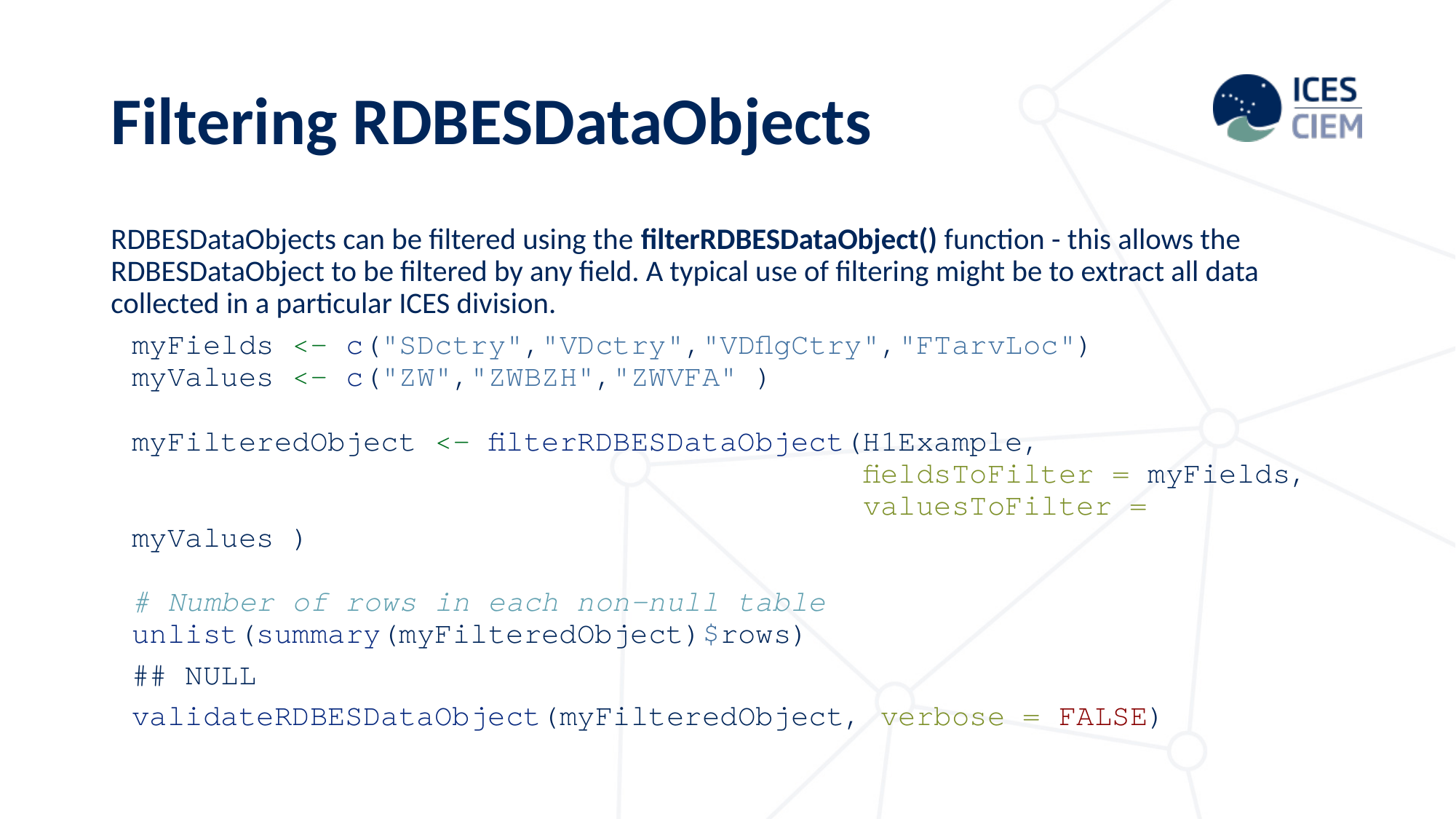

# Filtering RDBESDataObjects
RDBESDataObjects can be filtered using the filterRDBESDataObject() function - this allows the RDBESDataObject to be filtered by any field. A typical use of filtering might be to extract all data collected in a particular ICES division.
myFields <- c("SDctry","VDctry","VDflgCtry","FTarvLoc")
myValues <- c("ZW","ZWBZH","ZWVFA" )
myFilteredObject <- filterRDBESDataObject(H1Example,
                                         fieldsToFilter = myFields,
                                         valuesToFilter = myValues )
# Number of rows in each non-null table
unlist(summary(myFilteredObject)$rows)
## NULL
validateRDBESDataObject(myFilteredObject, verbose = FALSE)